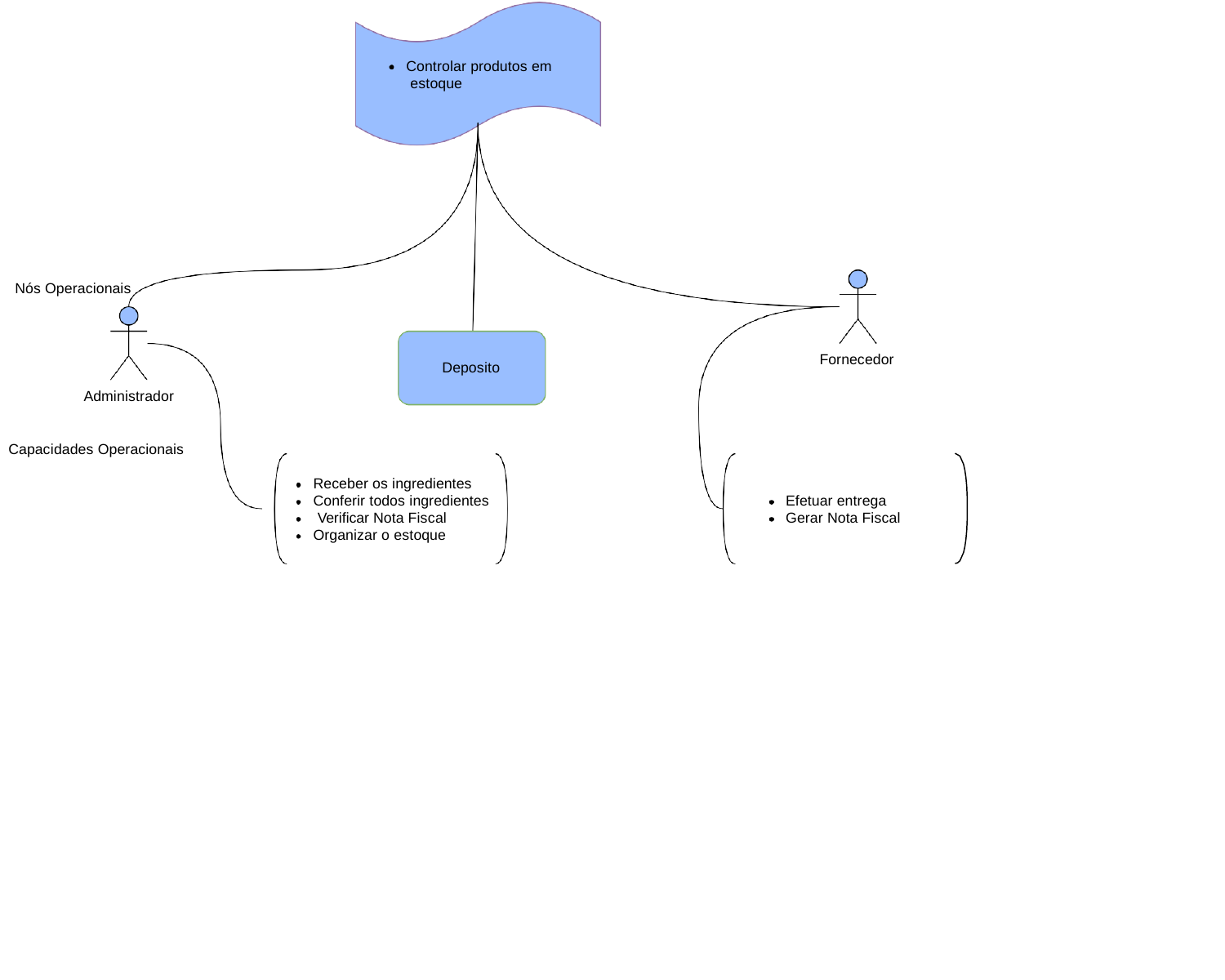

Controlar produtos em  estoque
Nós Operacionais
Fornecedor
Deposito
Administrador

Capacidades Operacionais

Receber os ingredientes  Conferir todos ingredientes  Veriﬁcar Nota Fiscal  Organizar o estoque
Efetuar entrega  Gerar Nota Fiscal